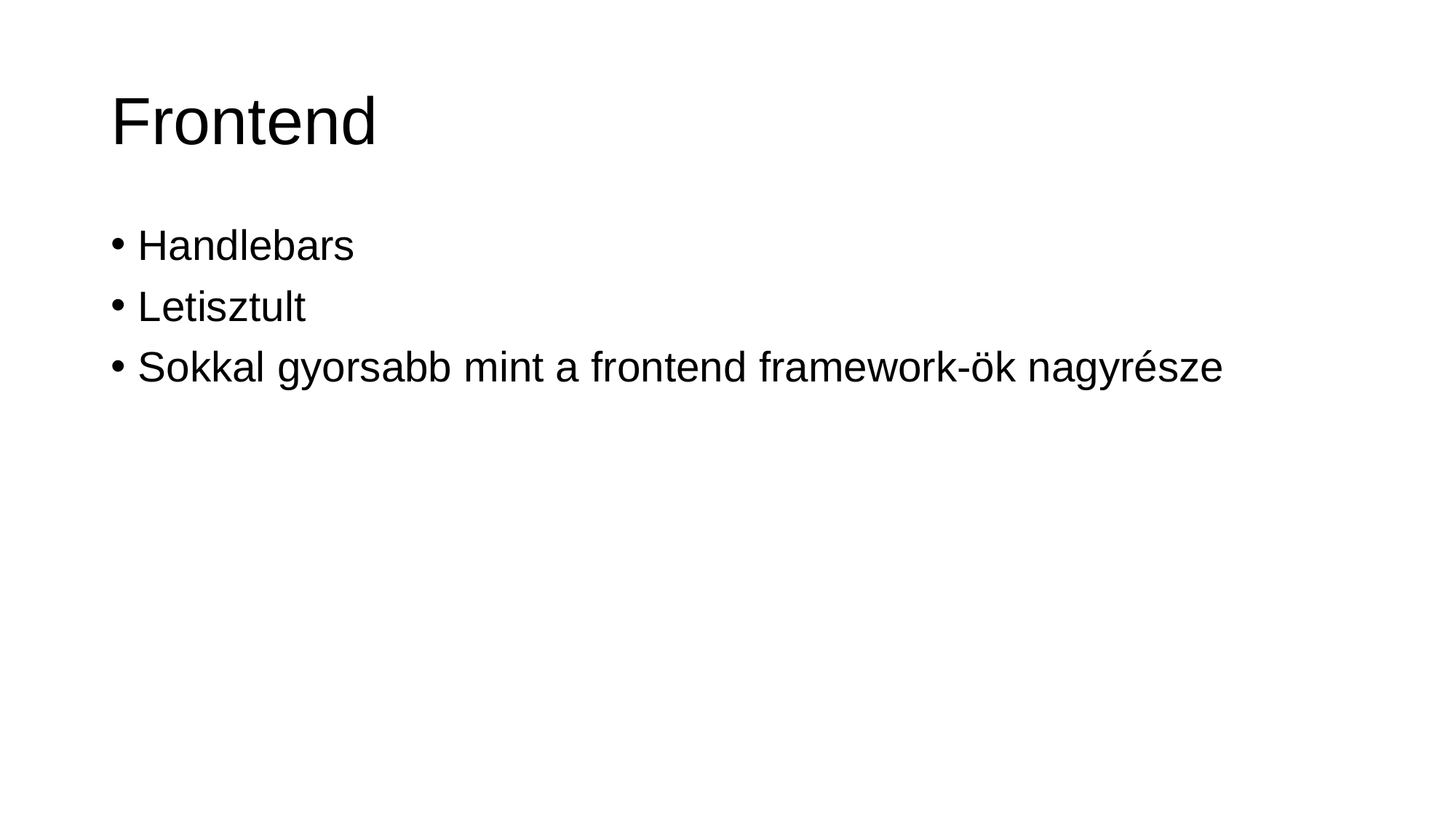

# Frontend
Handlebars
Letisztult
Sokkal gyorsabb mint a frontend framework-ök nagyrésze